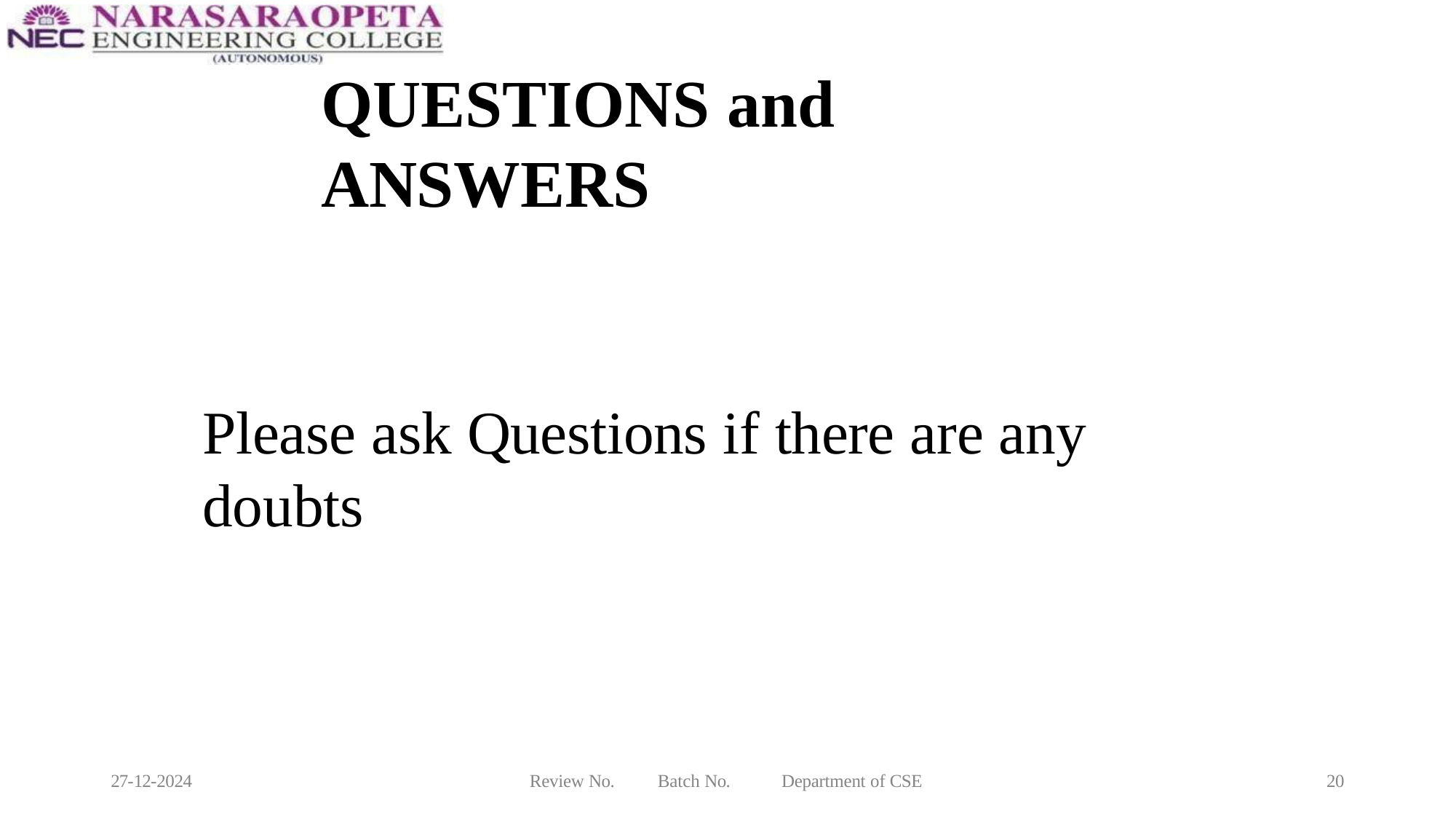

# QUESTIONS and ANSWERS
Please ask Questions if there are any doubts
27-12-2024
Review No.
Batch No.
Department of CSE
20